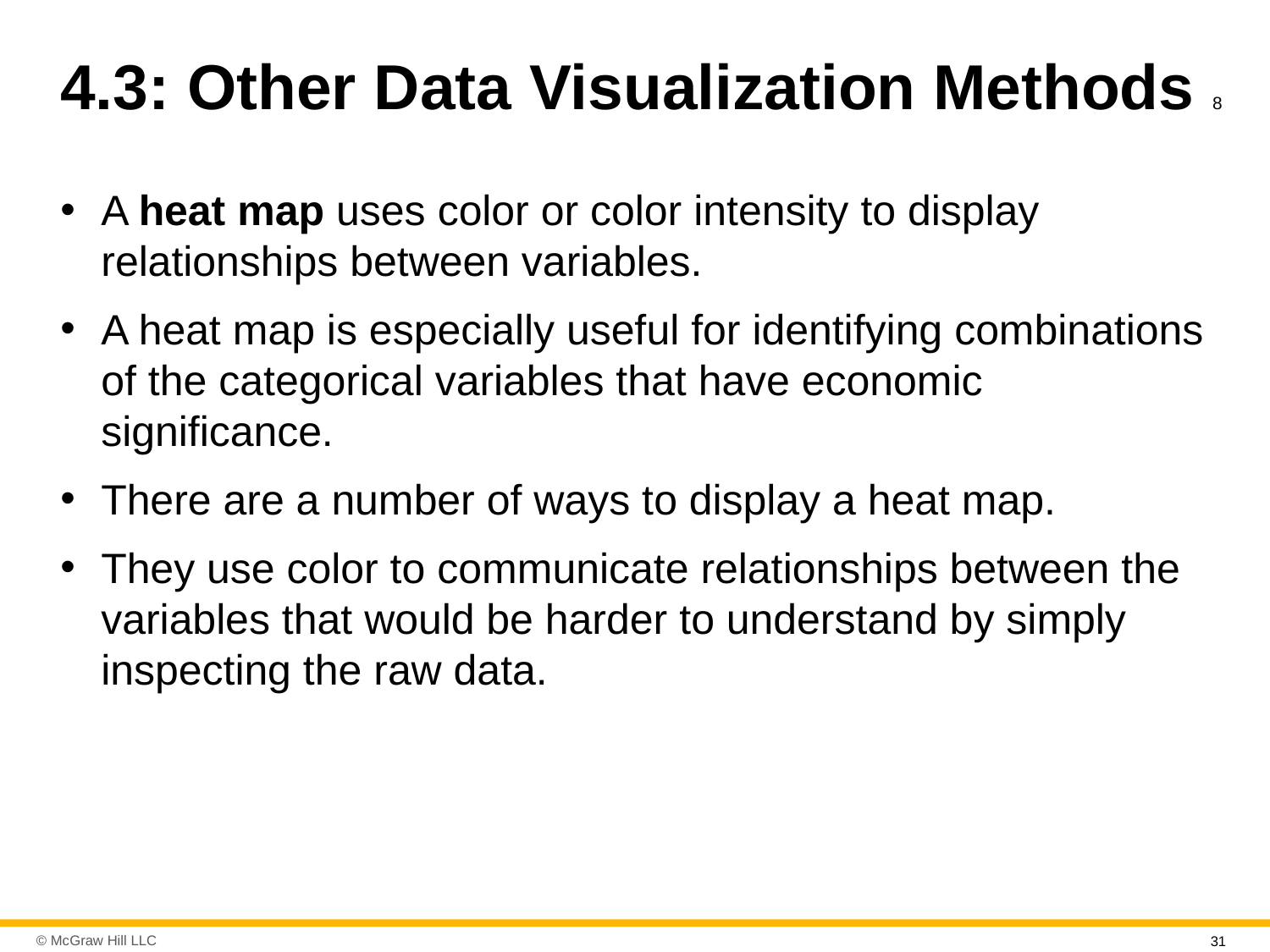

# 4.3: Other Data Visualization Methods 8
A heat map uses color or color intensity to display relationships between variables.
A heat map is especially useful for identifying combinations of the categorical variables that have economic significance.
There are a number of ways to display a heat map.
They use color to communicate relationships between the variables that would be harder to understand by simply inspecting the raw data.
31